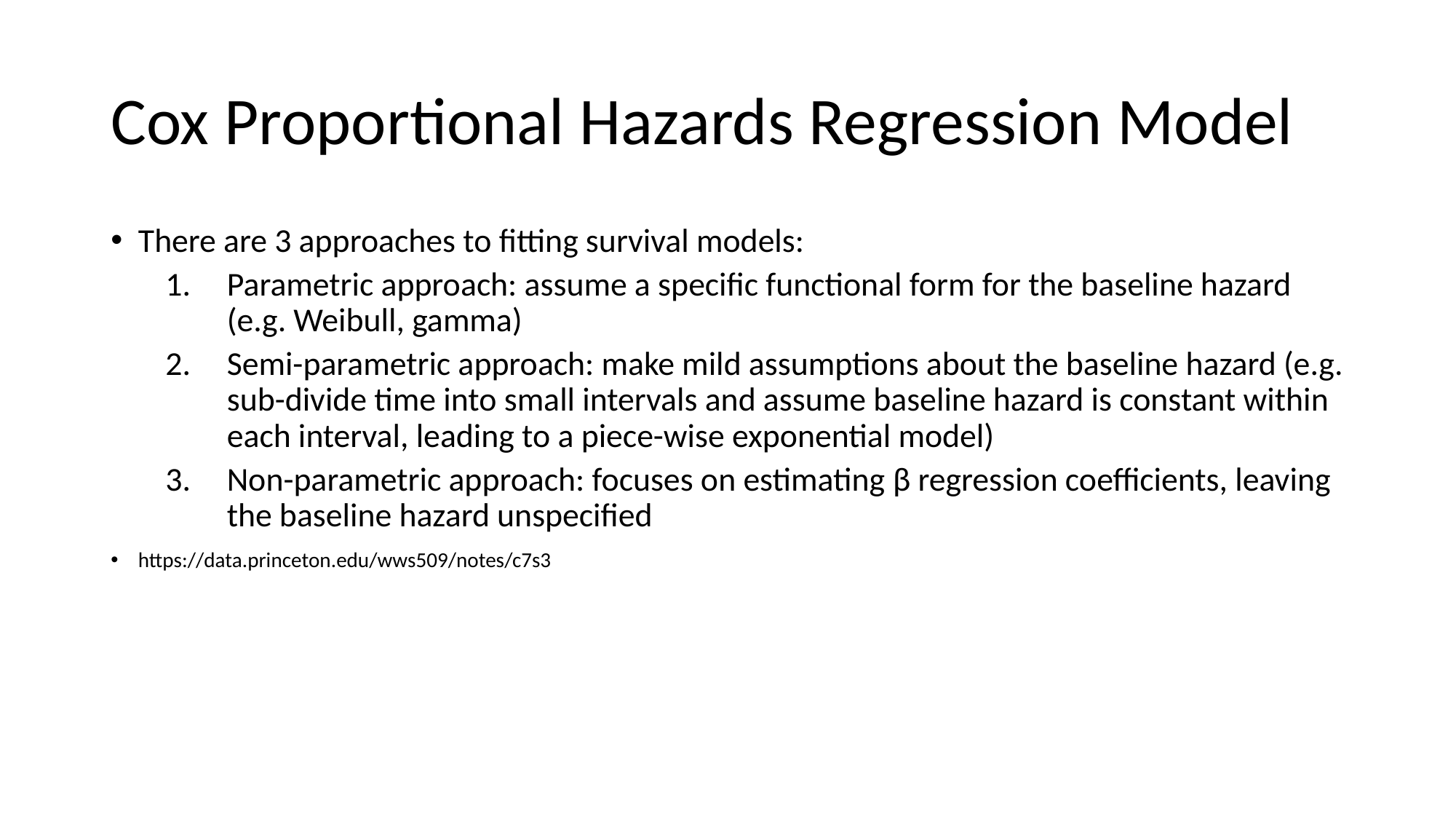

# Cox Proportional Hazards Regression Model
There are 3 approaches to fitting survival models:
Parametric approach: assume a specific functional form for the baseline hazard (e.g. Weibull, gamma)
Semi-parametric approach: make mild assumptions about the baseline hazard (e.g. sub-divide time into small intervals and assume baseline hazard is constant within each interval, leading to a piece-wise exponential model)
Non-parametric approach: focuses on estimating β regression coefficients, leaving the baseline hazard unspecified
https://data.princeton.edu/wws509/notes/c7s3